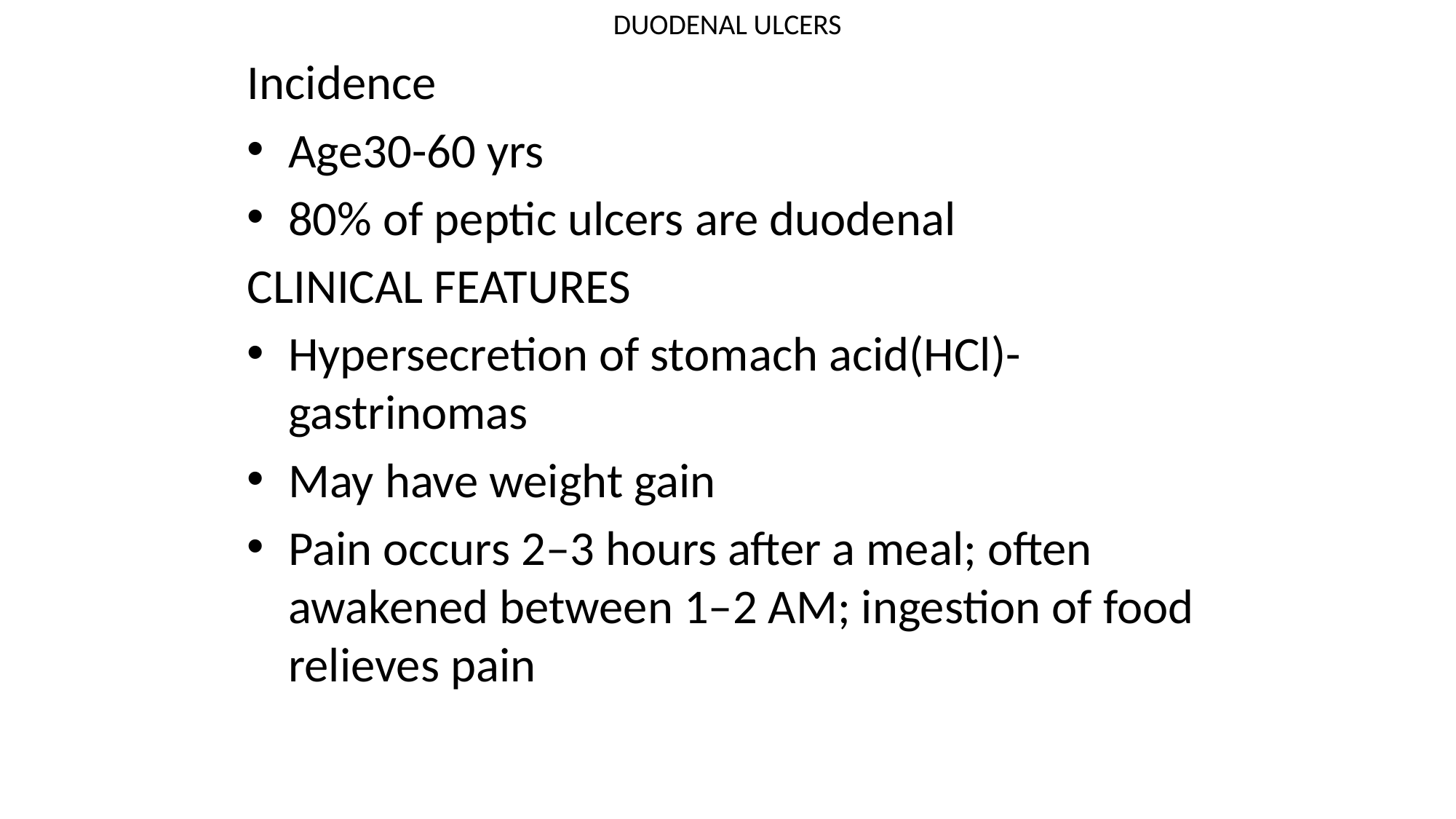

# DUODENAL ULCERS
Incidence
Age30-60 yrs
80% of peptic ulcers are duodenal
CLINICAL FEATURES
Hypersecretion of stomach acid(HCl)-gastrinomas
May have weight gain
Pain occurs 2–3 hours after a meal; often awakened between 1–2 AM; ingestion of food relieves pain